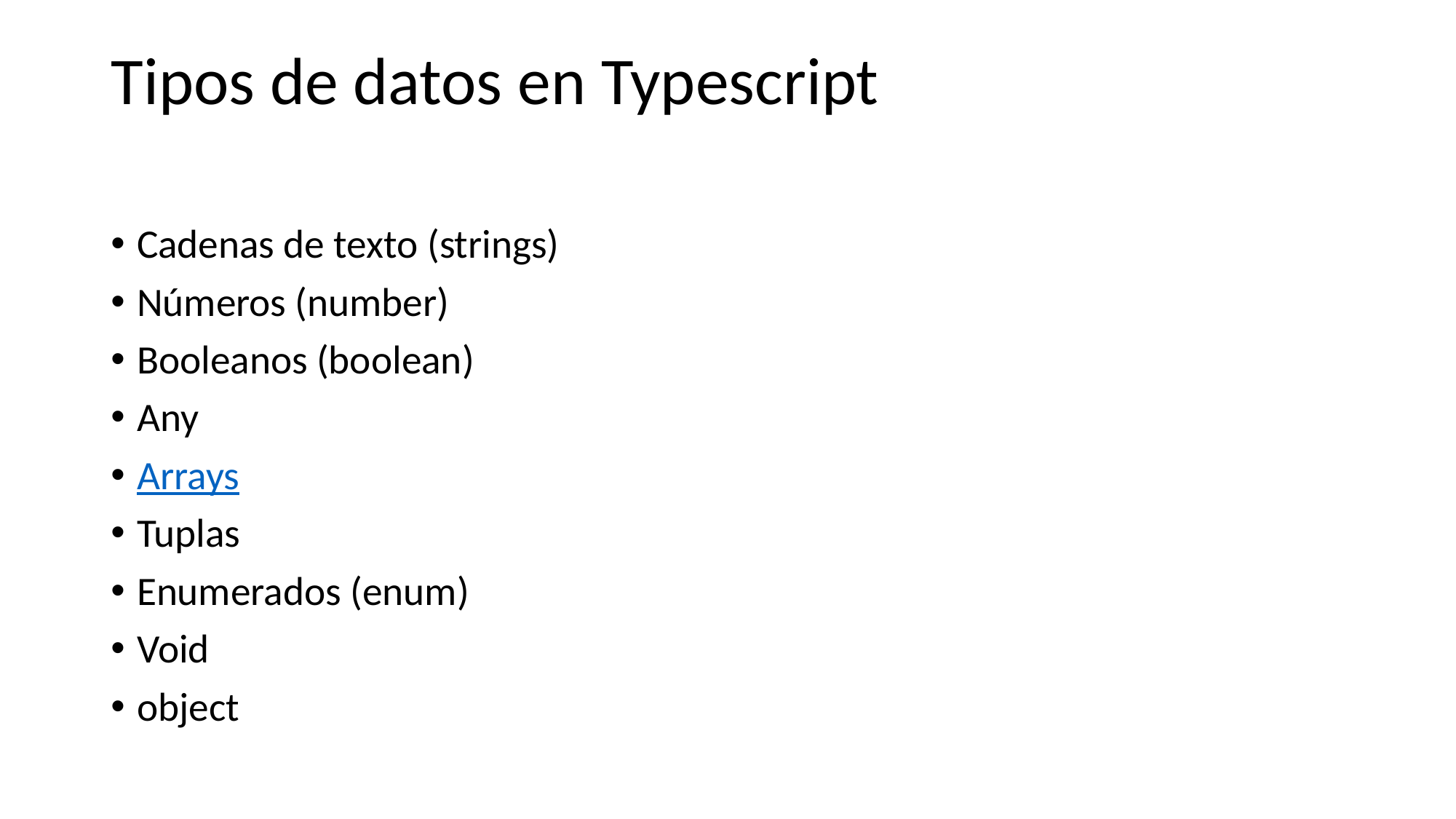

# Tipos de datos en Typescript
Cadenas de texto (strings)
Números (number)
Booleanos (boolean)
Any
Arrays
Tuplas
Enumerados (enum)
Void
object